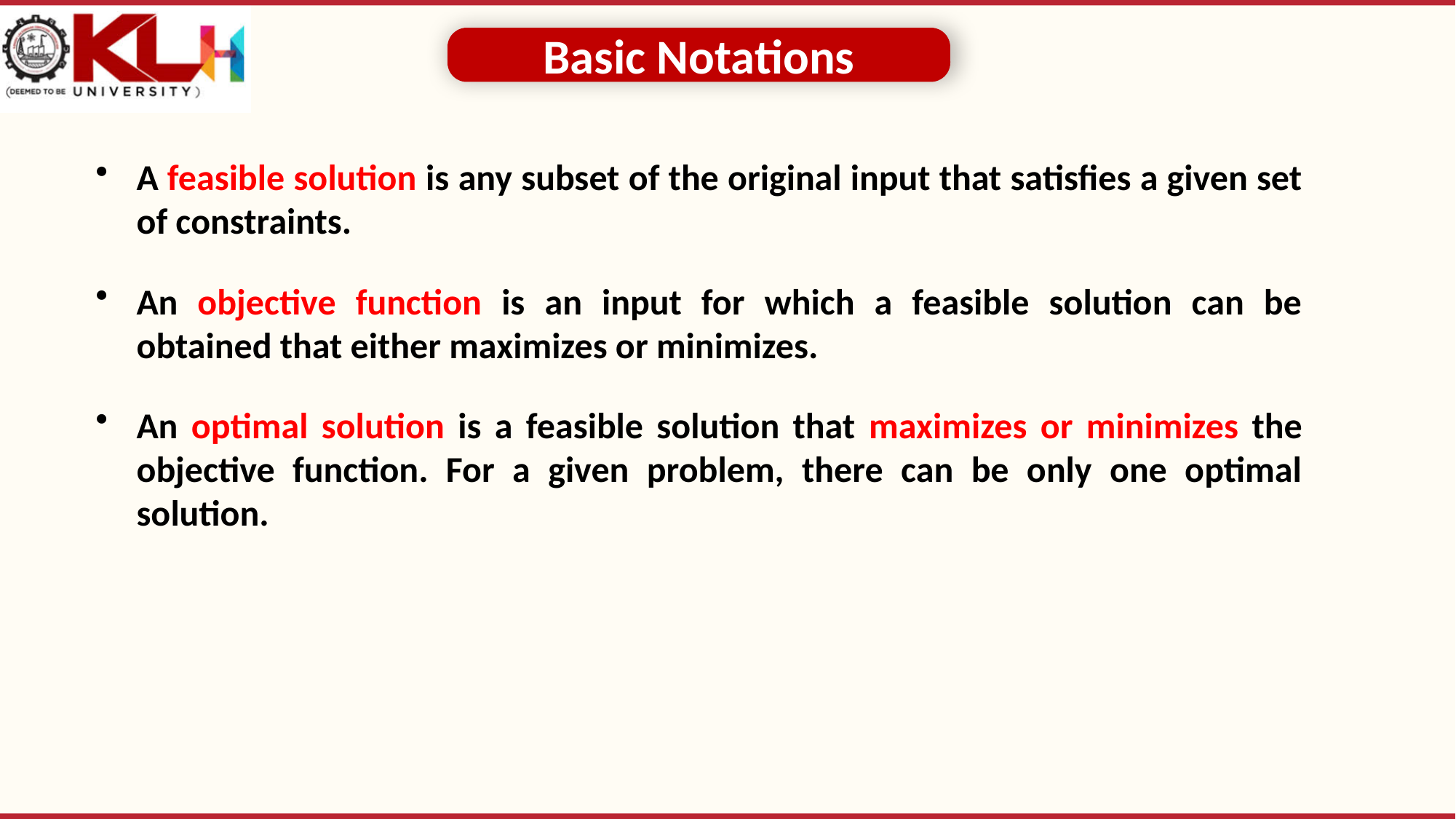

Basic Notations
A feasible solution is any subset of the original input that satisfies a given set of constraints.
An objective function is an input for which a feasible solution can be obtained that either maximizes or minimizes.
An optimal solution is a feasible solution that maximizes or minimizes the objective function. For a given problem, there can be only one optimal solution.